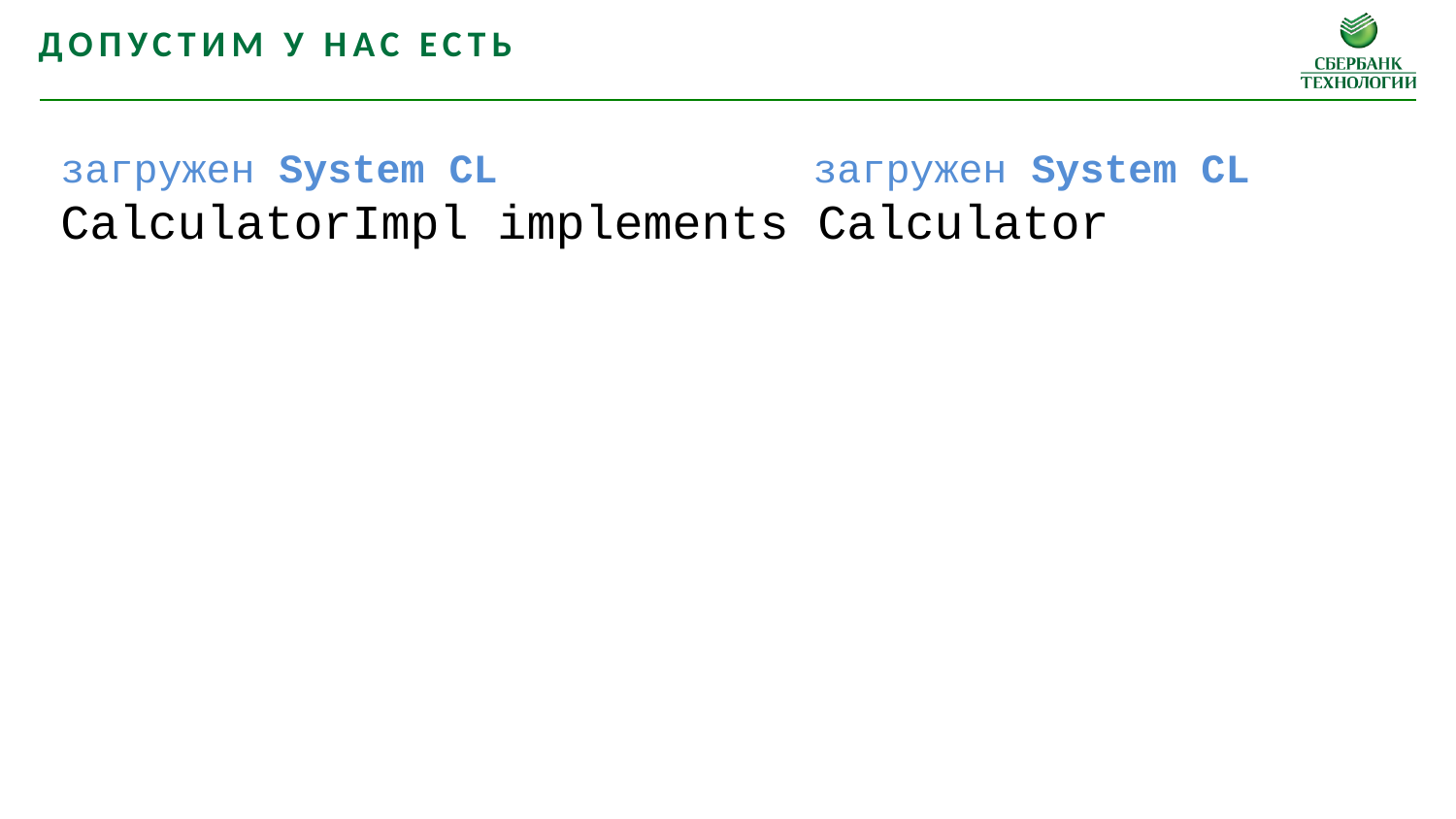

Допустим у нас есть
загружен System CL             загружен System CL
CalculatorImpl implements Calculator